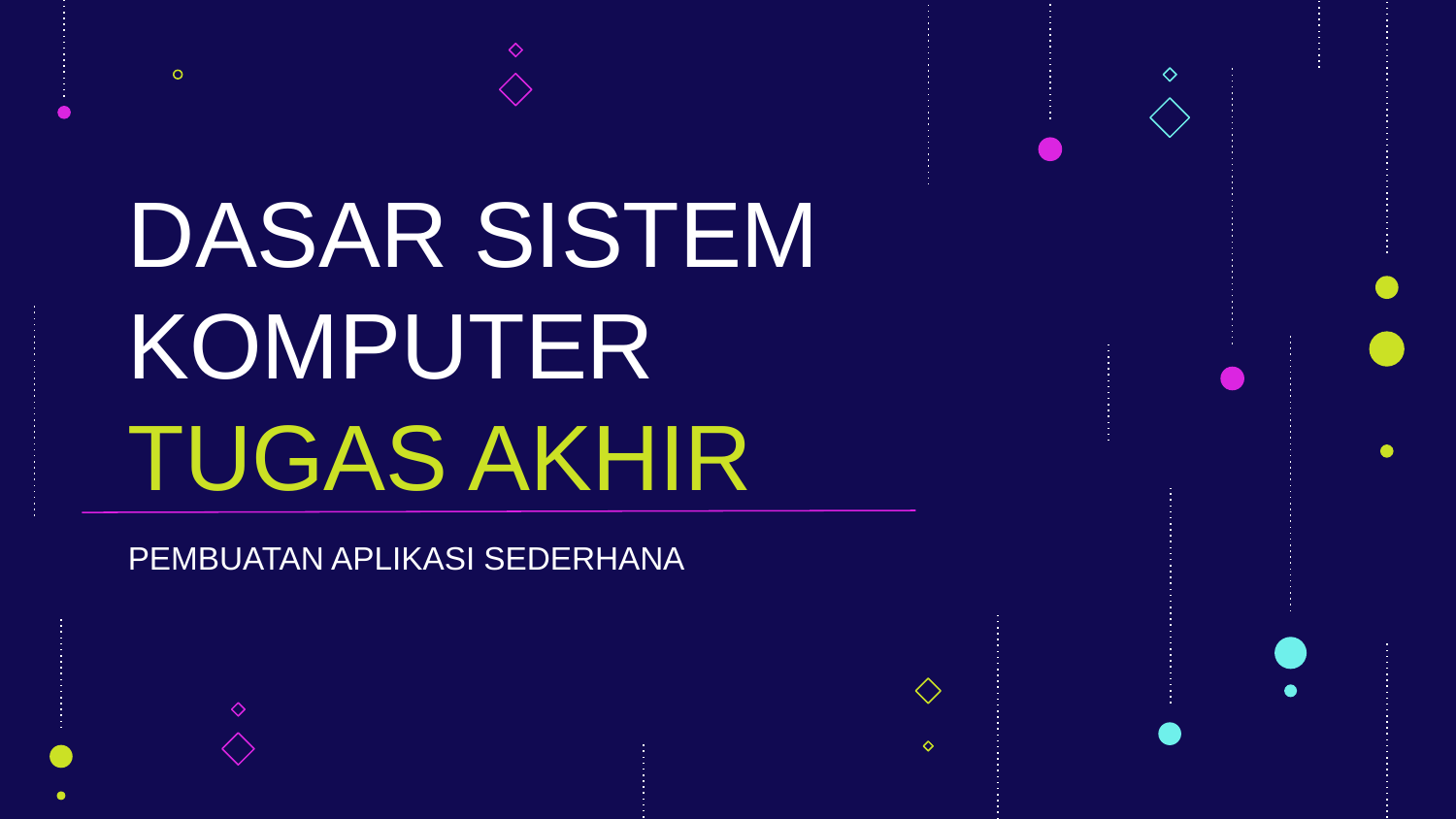

# DASAR SISTEM KOMPUTER TUGAS AKHIR

PEMBUATAN APLIKASI SEDERHANA